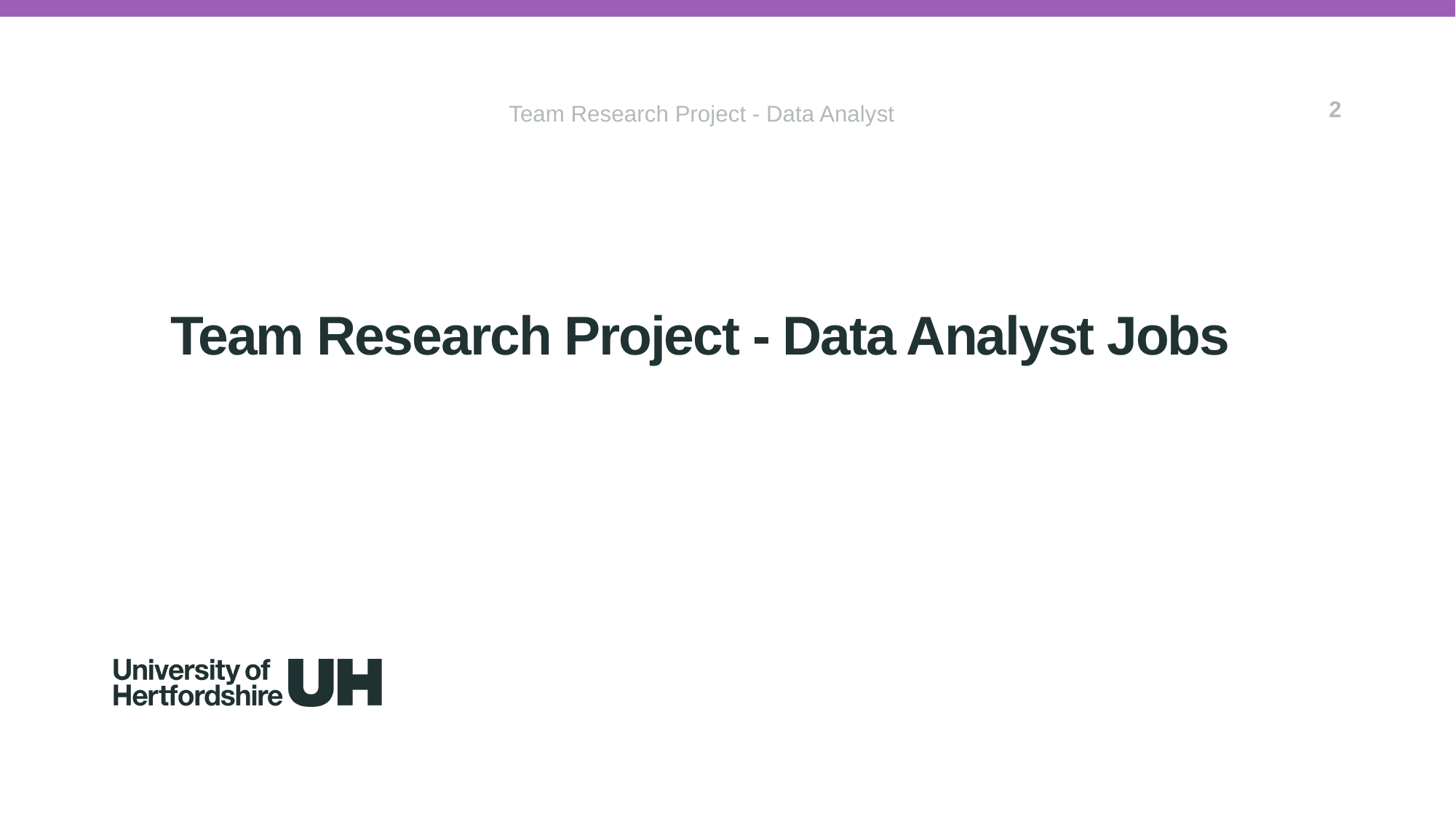

2
Team Research Project - Data Analyst

Team Research Project - Data Analyst Jobs